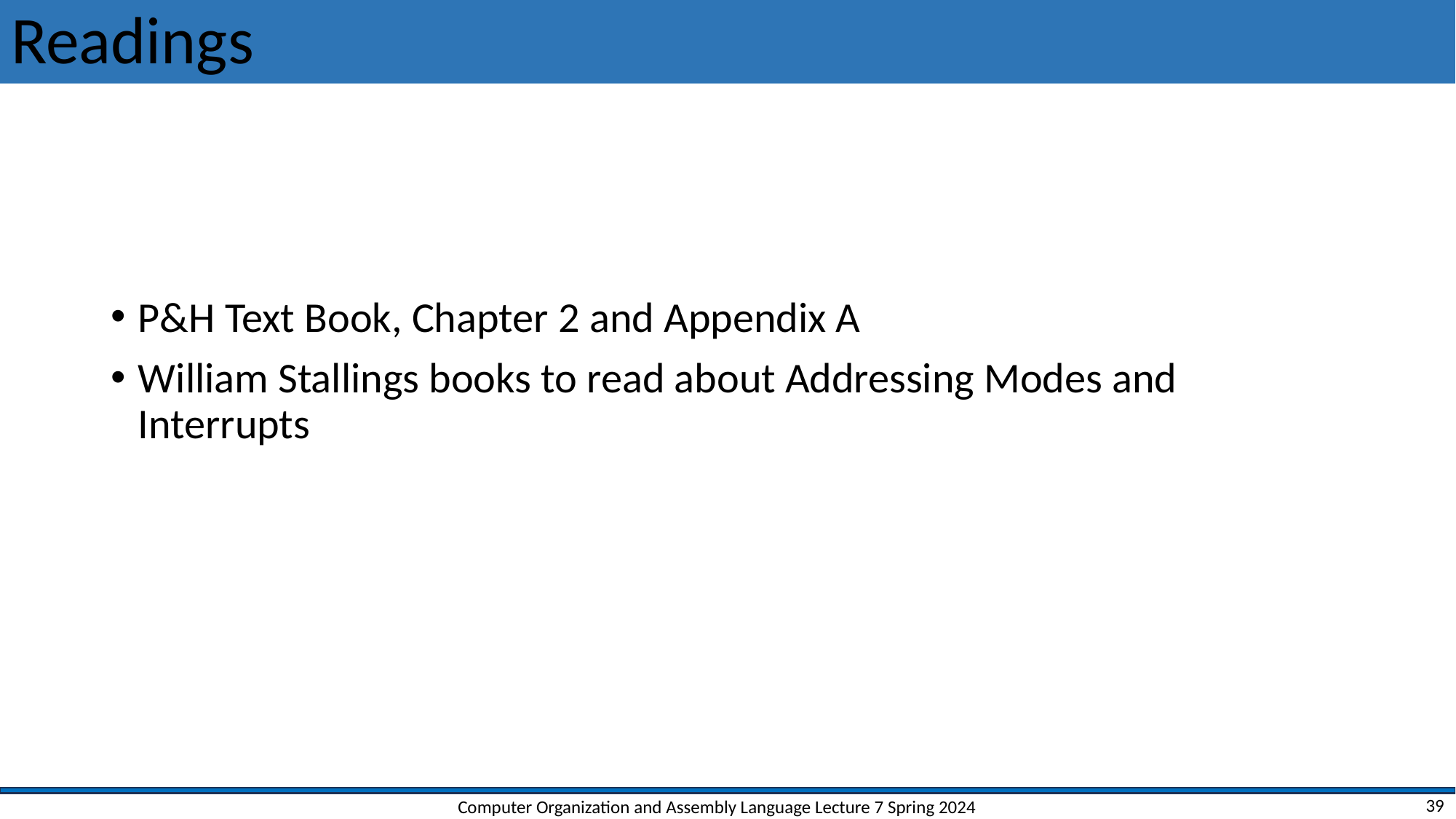

# Readings
P&H Text Book, Chapter 2 and Appendix A
William Stallings books to read about Addressing Modes and Interrupts
Computer Organization and Assembly Language Lecture 7 Spring 2024
39